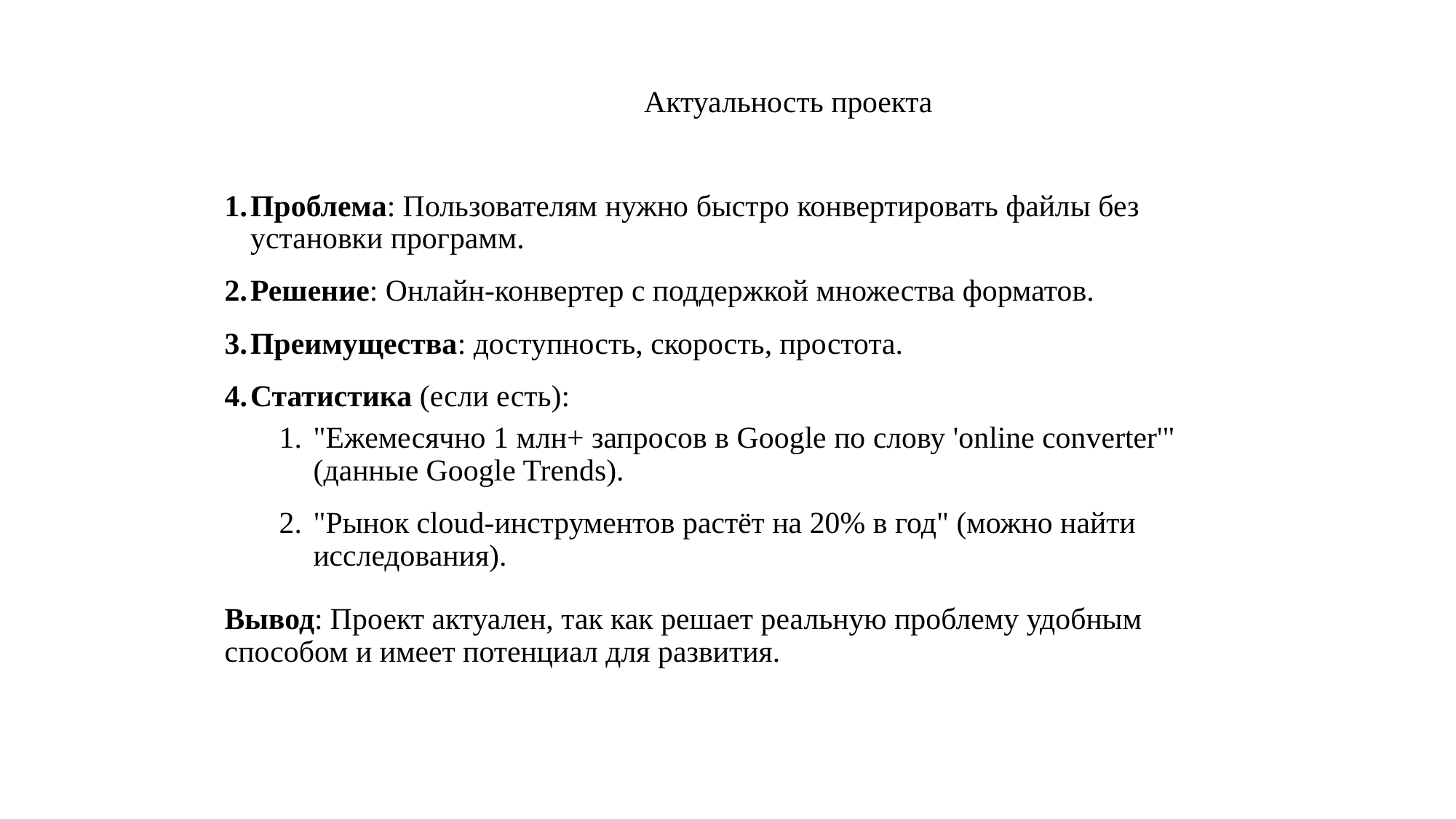

# Актуальность проекта
Проблема: Пользователям нужно быстро конвертировать файлы без установки программ.
Решение: Онлайн-конвертер с поддержкой множества форматов.
Преимущества: доступность, скорость, простота.
Статистика (если есть):
"Ежемесячно 1 млн+ запросов в Google по слову 'online converter'" (данные Google Trends).
"Рынок cloud-инструментов растёт на 20% в год" (можно найти исследования).
Вывод: Проект актуален, так как решает реальную проблему удобным способом и имеет потенциал для развития.